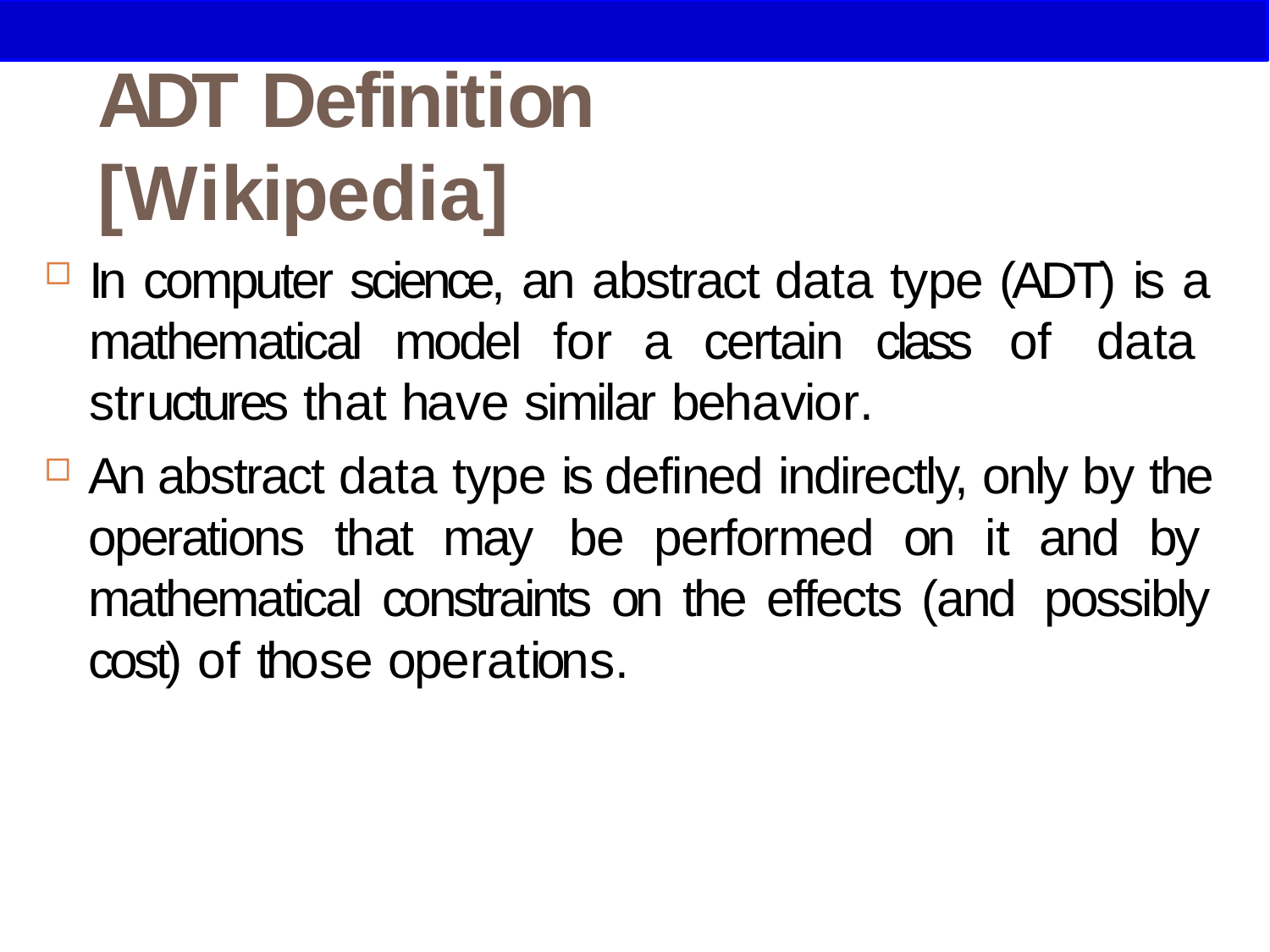

# ADT Definition [Wikipedia]
13
In computer science, an abstract data type (ADT) is a  mathematical model for a certain class of data  structures that have similar behavior.
An abstract data type is defined indirectly, only by the  operations that may be performed on it and by  mathematical constraints on the effects (and possibly  cost) of those operations.